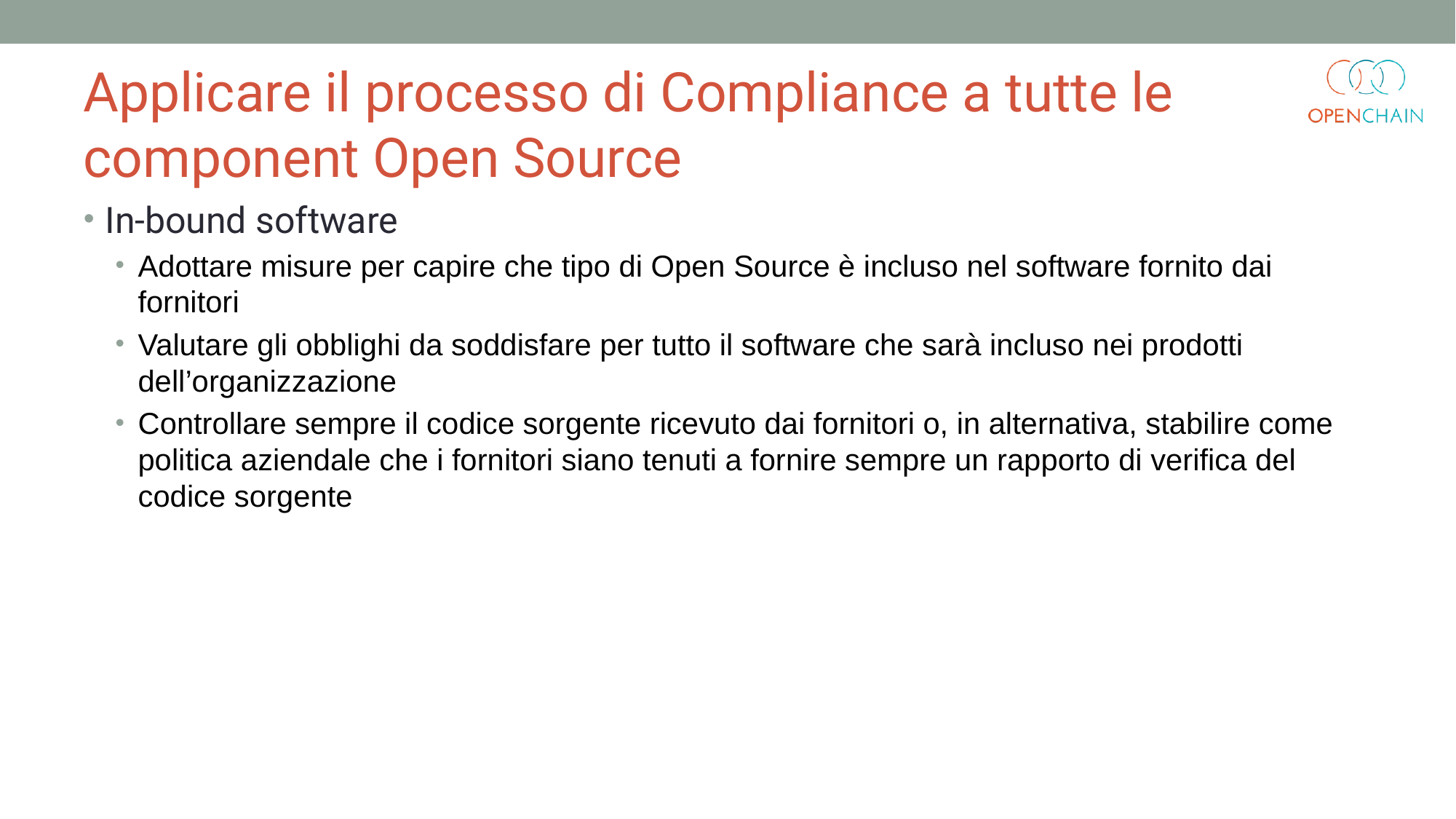

Applicare il processo di Compliance a tutte le component Open Source
In-bound software
Adottare misure per capire che tipo di Open Source è incluso nel software fornito dai fornitori
Valutare gli obblighi da soddisfare per tutto il software che sarà incluso nei prodotti dell’organizzazione
Controllare sempre il codice sorgente ricevuto dai fornitori o, in alternativa, stabilire come politica aziendale che i fornitori siano tenuti a fornire sempre un rapporto di verifica del codice sorgente